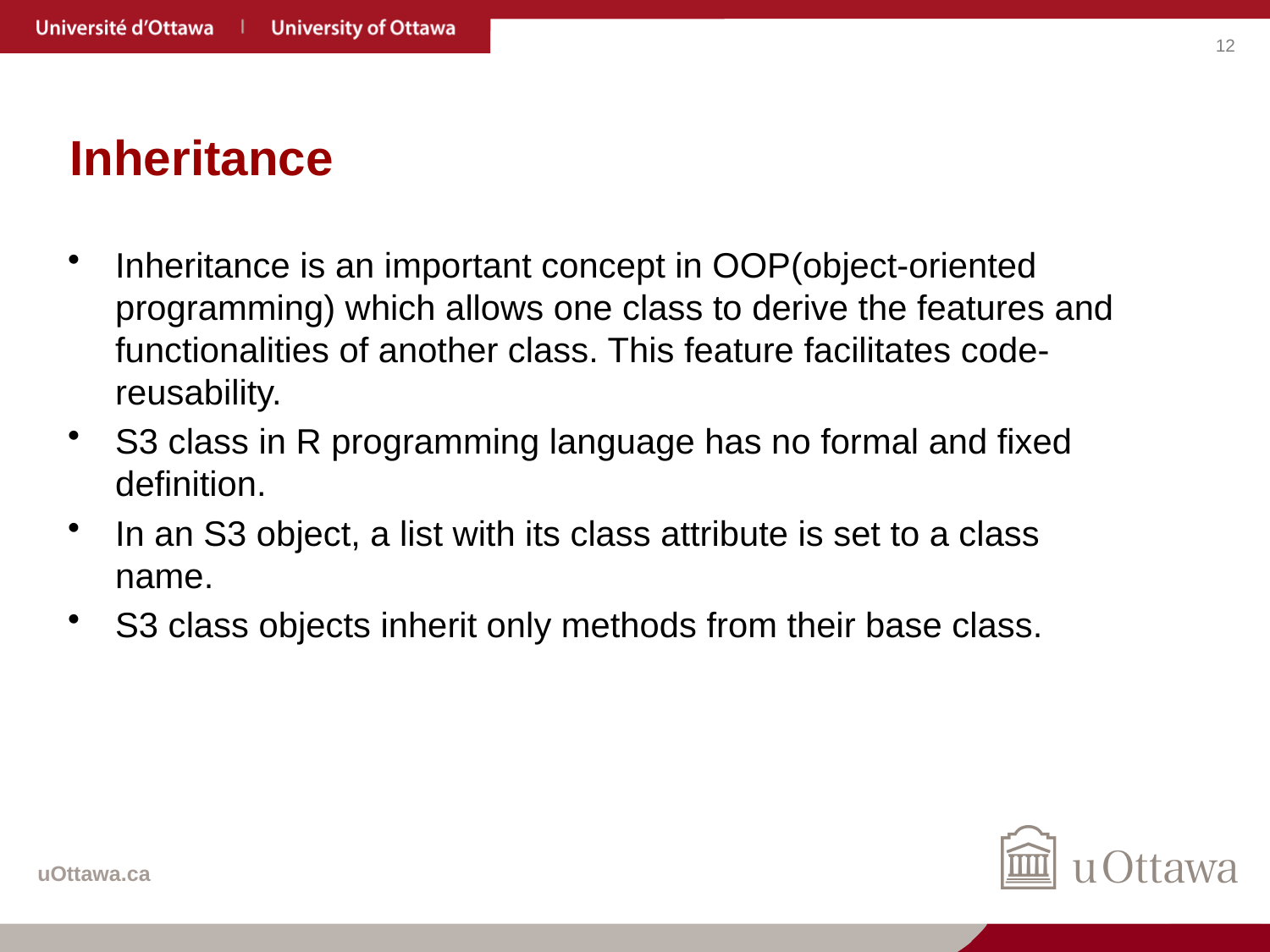

# Inheritance
Inheritance is an important concept in OOP(object-oriented programming) which allows one class to derive the features and functionalities of another class. This feature facilitates code-reusability.
S3 class in R programming language has no formal and fixed definition.
In an S3 object, a list with its class attribute is set to a class name.
S3 class objects inherit only methods from their base class.